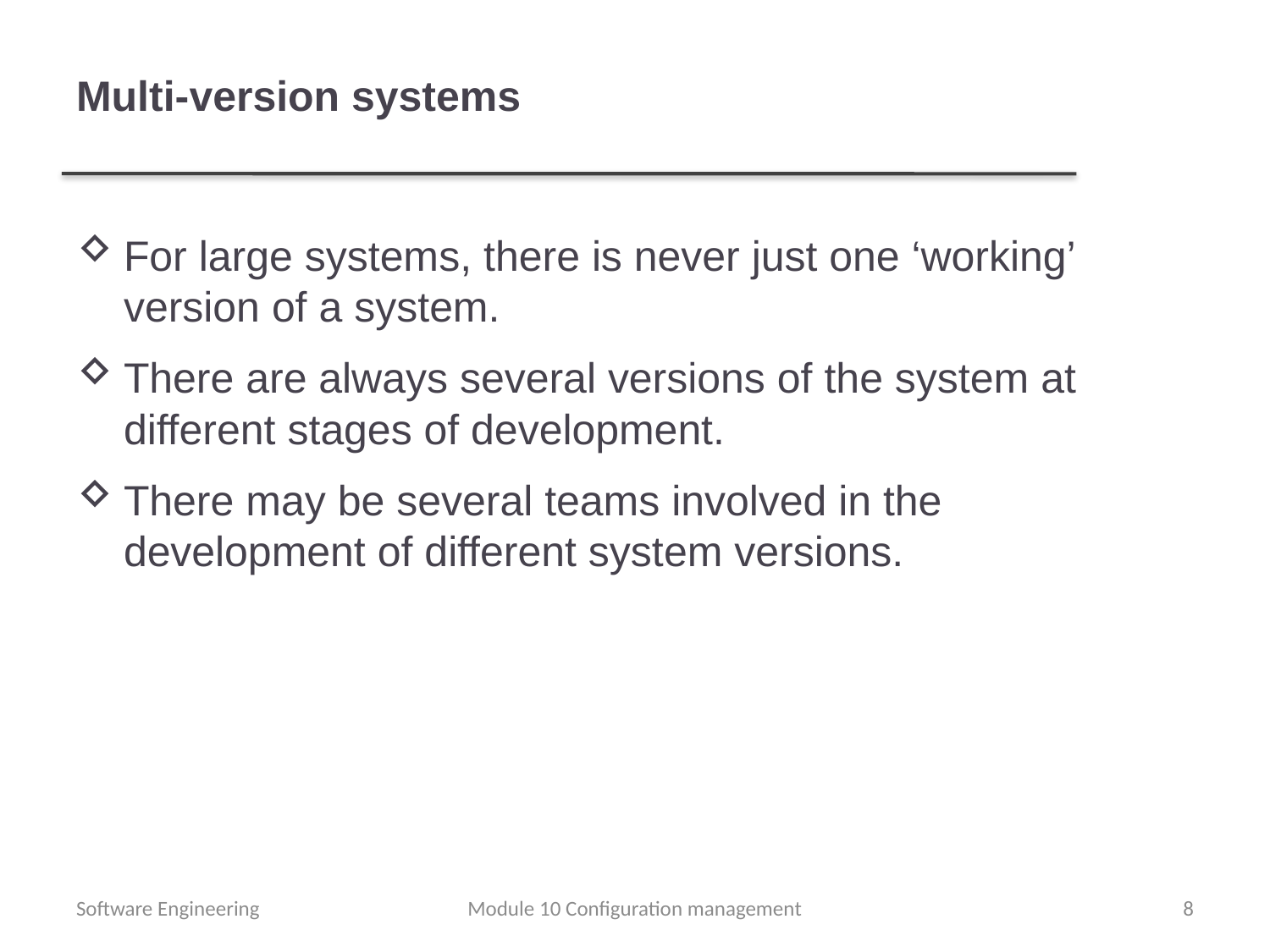

# Multi-version systems
For large systems, there is never just one ‘working’ version of a system.
There are always several versions of the system at different stages of development.
There may be several teams involved in the development of different system versions.
Software Engineering
Module 10 Configuration management
8